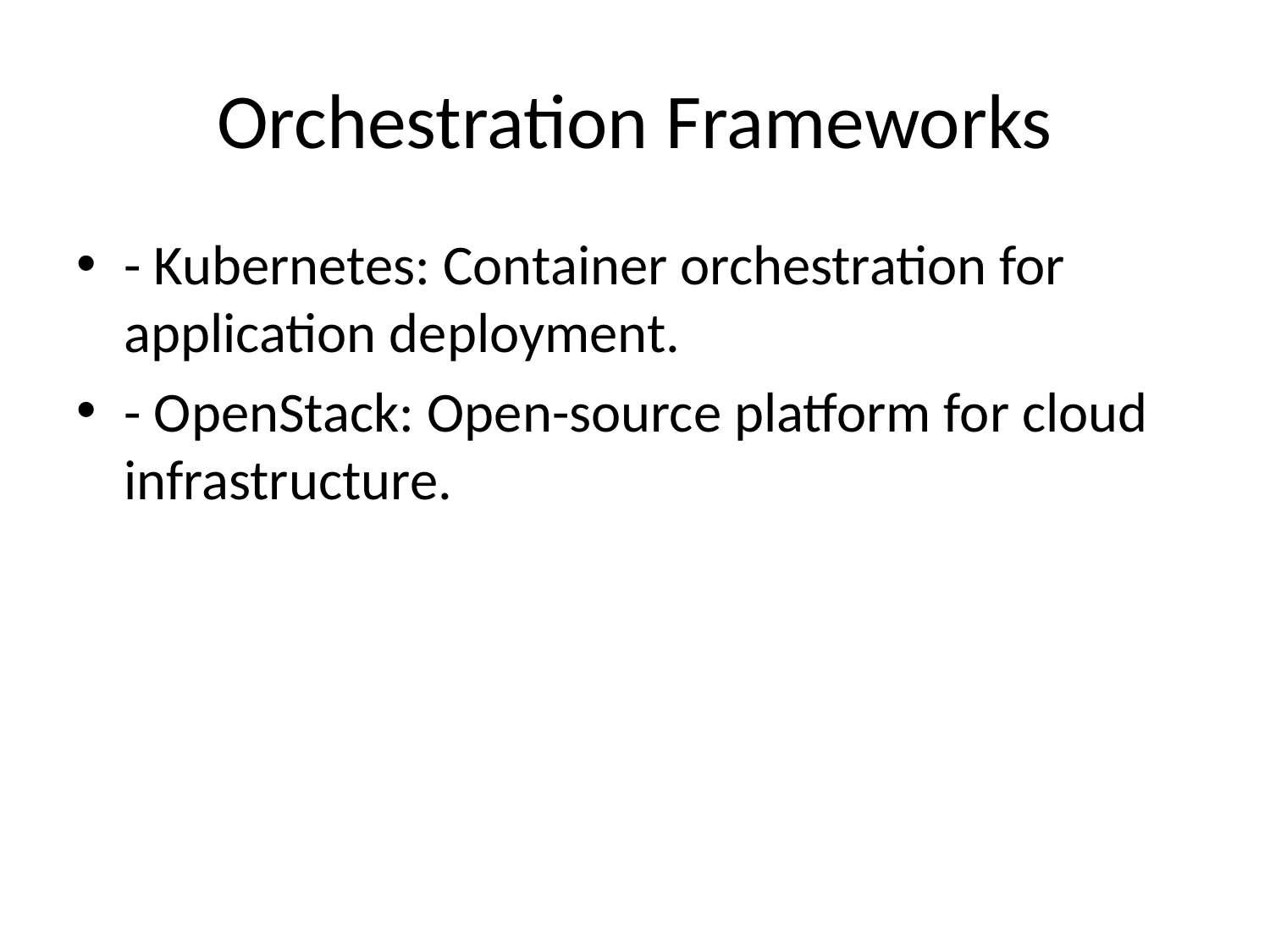

# Orchestration Frameworks
- Kubernetes: Container orchestration for application deployment.
- OpenStack: Open-source platform for cloud infrastructure.